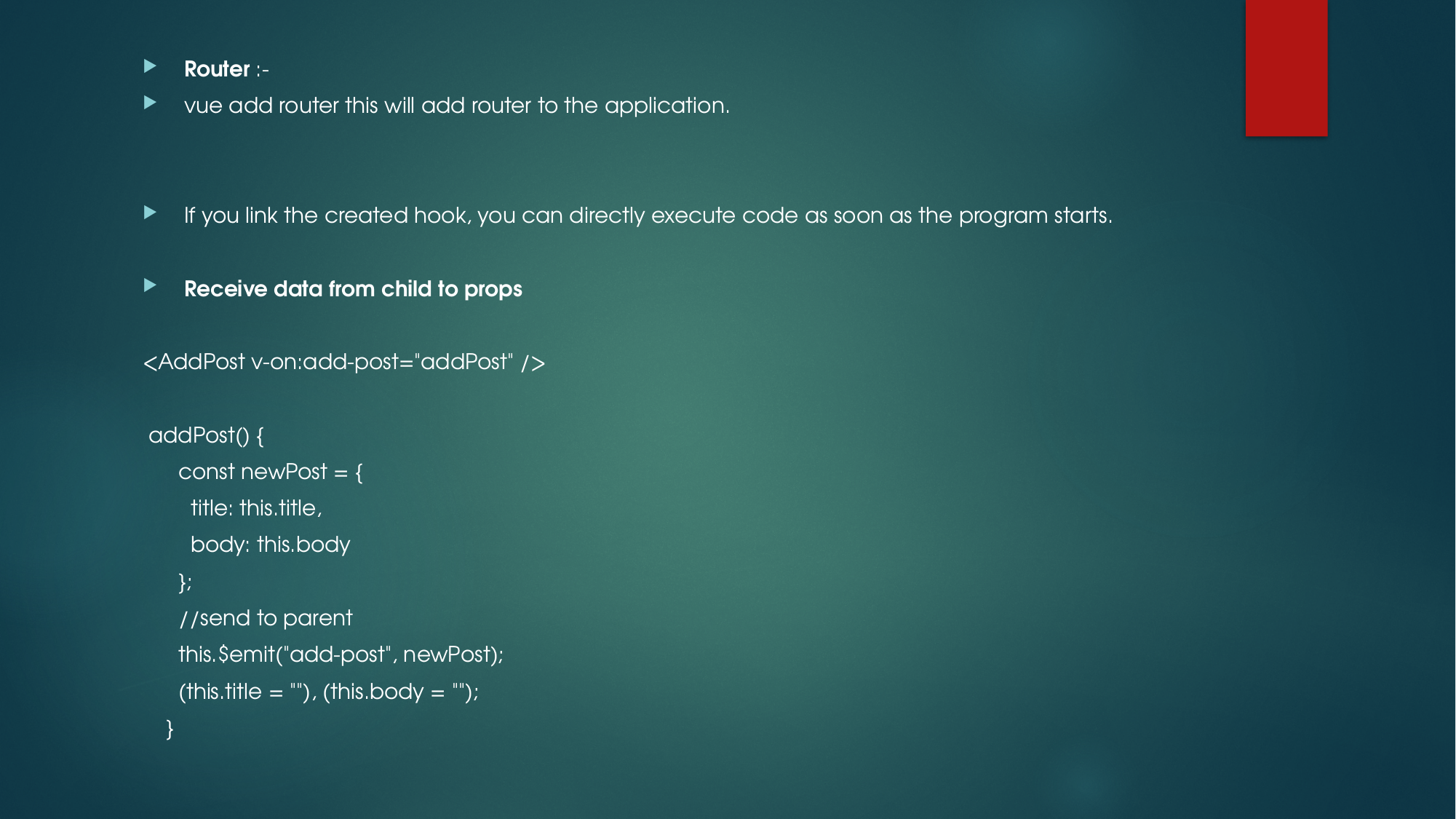

Router :-
vue add router this will add router to the application.

If you link the created hook, you can directly execute code as soon as the program starts.

Receive data from child to props

<AddPost v-on:add-post="addPost" />

 addPost() {
      const newPost = {
        title: this.title,
        body: this.body
      };
      //send to parent
      this.$emit("add-post", newPost);
      (this.title = ""), (this.body = "");
    }